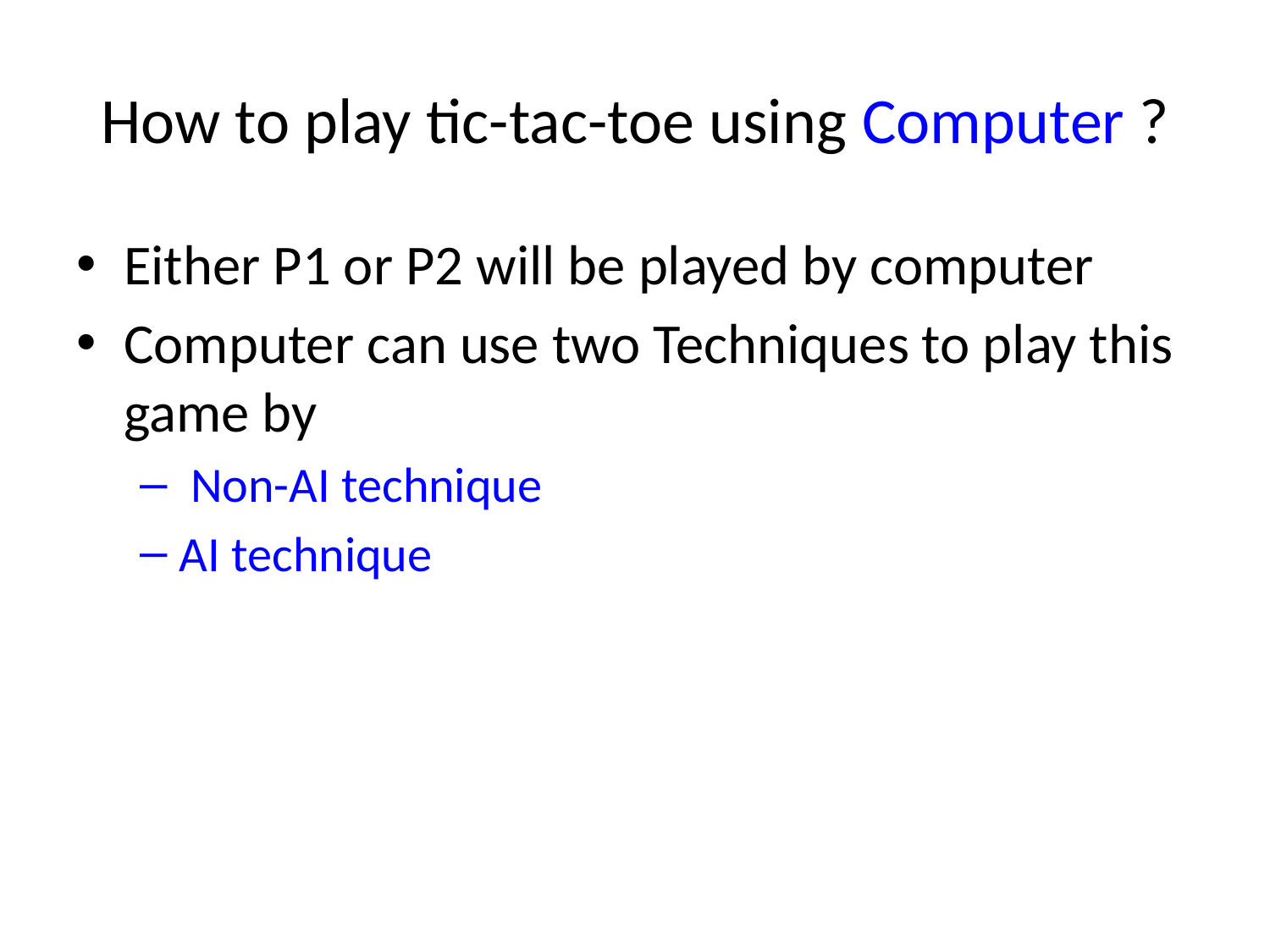

# How to play tic-tac-toe using Computer ?
Either P1 or P2 will be played by computer
Computer can use two Techniques to play this game by
 Non-AI technique
AI technique